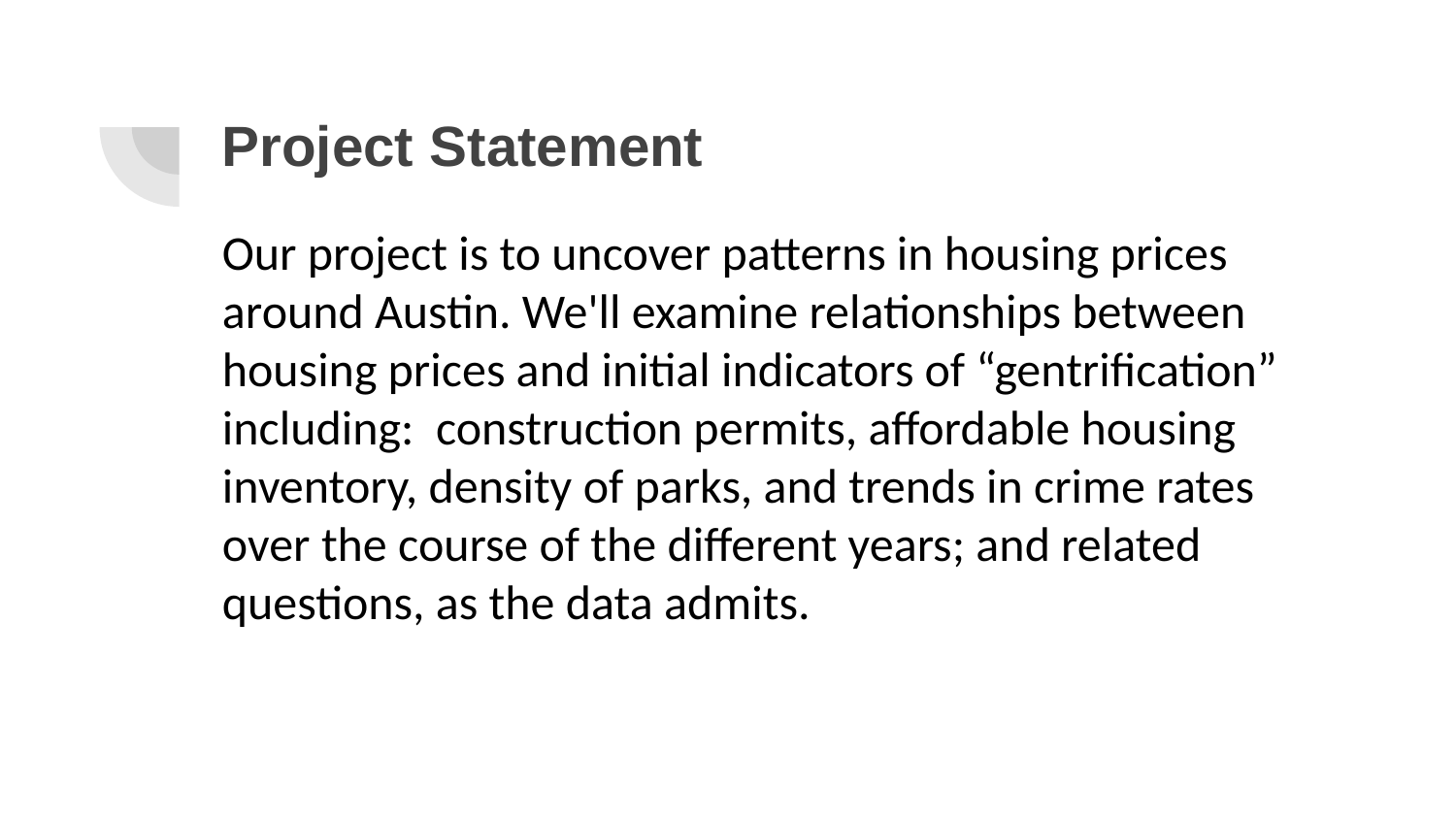

# Project Statement

Our project is to uncover patterns in housing prices around Austin. We'll examine relationships between housing prices and initial indicators of “gentrification” including:  construction permits, affordable housing inventory, density of parks, and trends in crime rates over the course of the different years; and related questions, as the data admits.